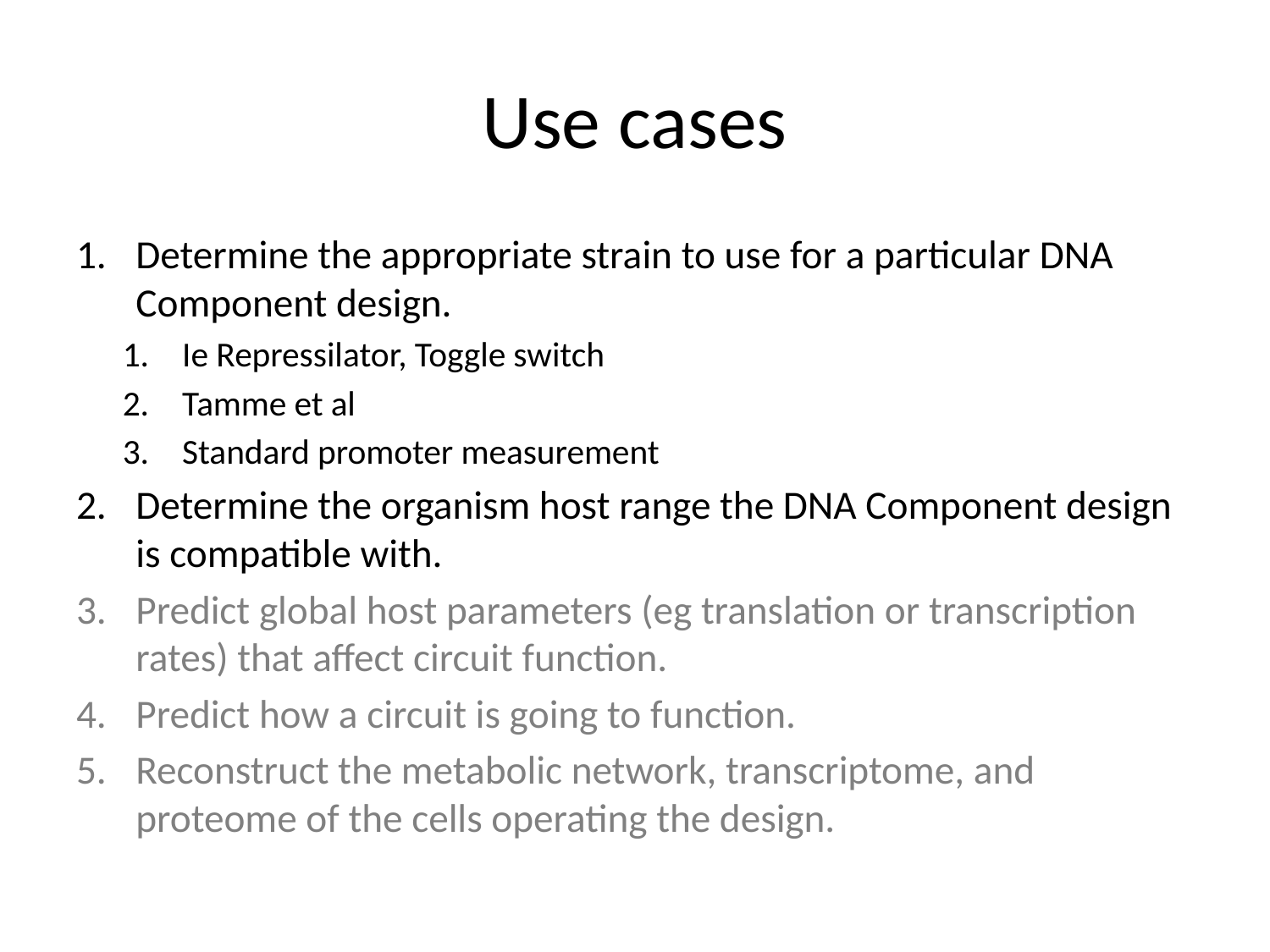

# Use cases
Determine the appropriate strain to use for a particular DNA Component design.
Ie Repressilator, Toggle switch
Tamme et al
Standard promoter measurement
Determine the organism host range the DNA Component design is compatible with.
Predict global host parameters (eg translation or transcription rates) that affect circuit function.
Predict how a circuit is going to function.
Reconstruct the metabolic network, transcriptome, and proteome of the cells operating the design.